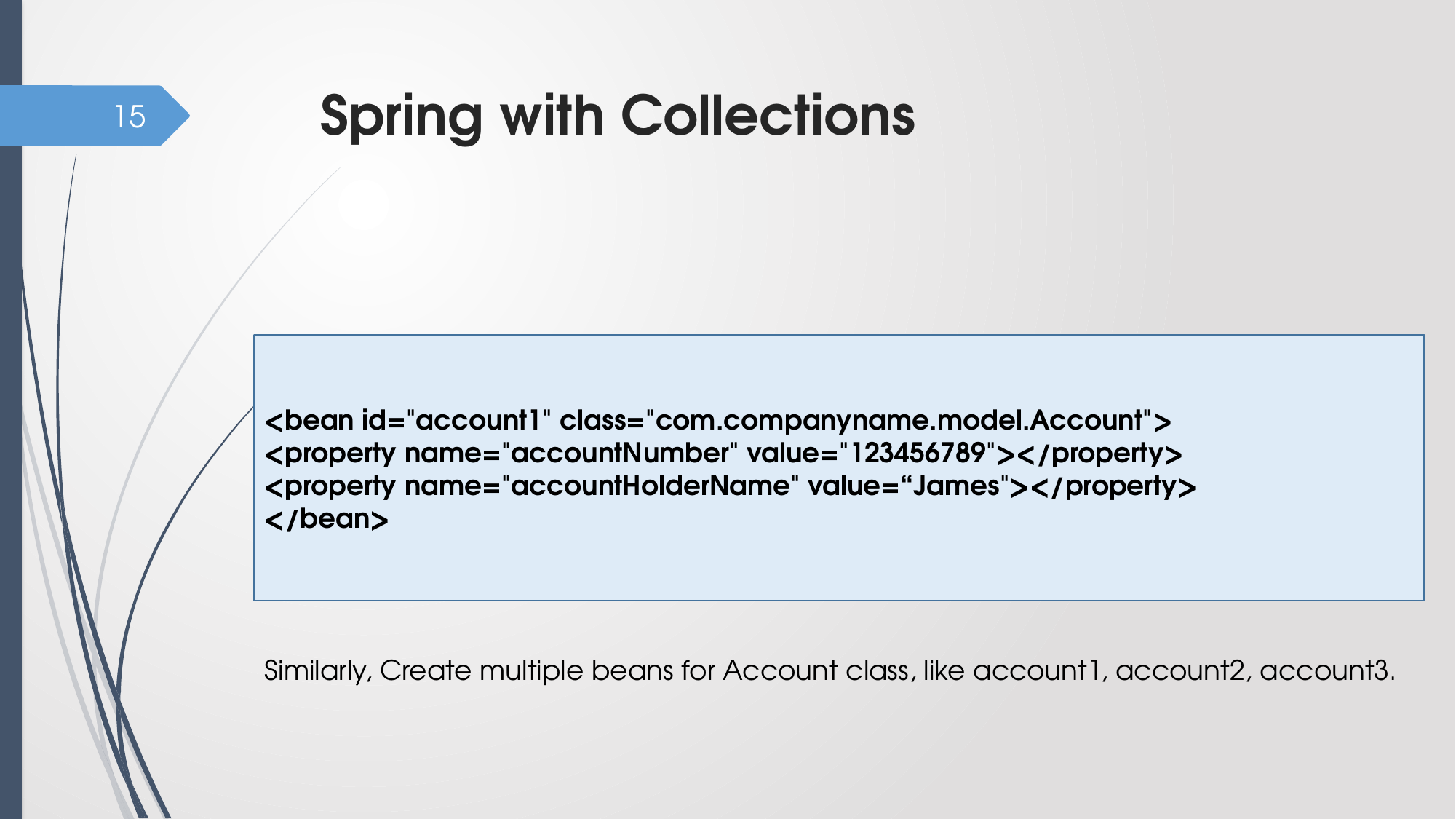

# Spring with Collections
15
<bean id="account1" class="com.companyname.model.Account">
<property name="accountNumber" value="123456789"></property>
<property name="accountHolderName" value=“James"></property>
</bean>
Similarly, Create multiple beans for Account class, like account1, account2, account3.